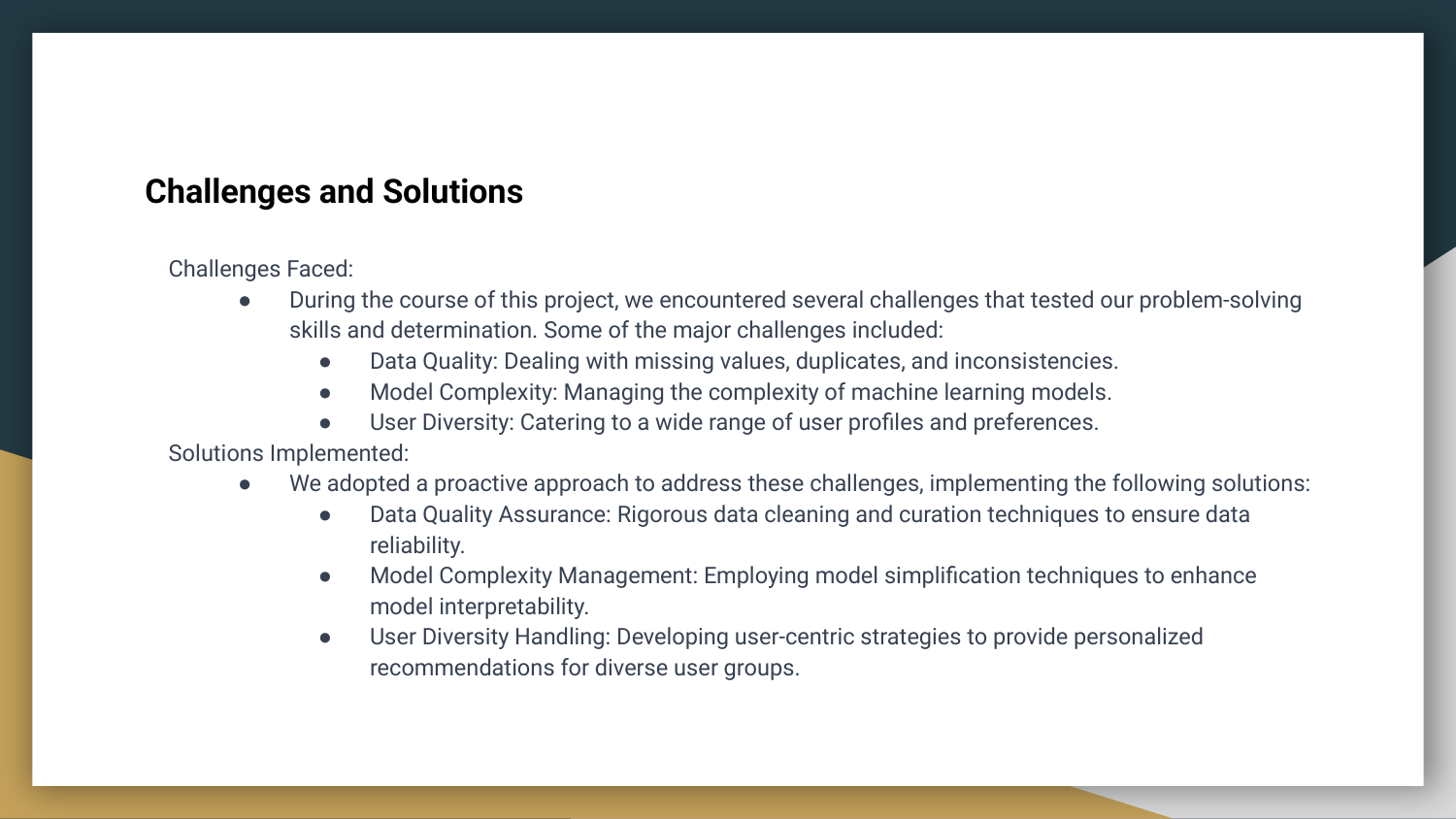

# Challenges and Solutions

Challenges Faced:
During the course of this project, we encountered several challenges that tested our problem-solving skills and determination. Some of the major challenges included:
Data Quality: Dealing with missing values, duplicates, and inconsistencies.
Model Complexity: Managing the complexity of machine learning models.
User Diversity: Catering to a wide range of user profiles and preferences.
Solutions Implemented:
We adopted a proactive approach to address these challenges, implementing the following solutions:
Data Quality Assurance: Rigorous data cleaning and curation techniques to ensure data reliability.
Model Complexity Management: Employing model simplification techniques to enhance model interpretability.
User Diversity Handling: Developing user-centric strategies to provide personalized recommendations for diverse user groups.